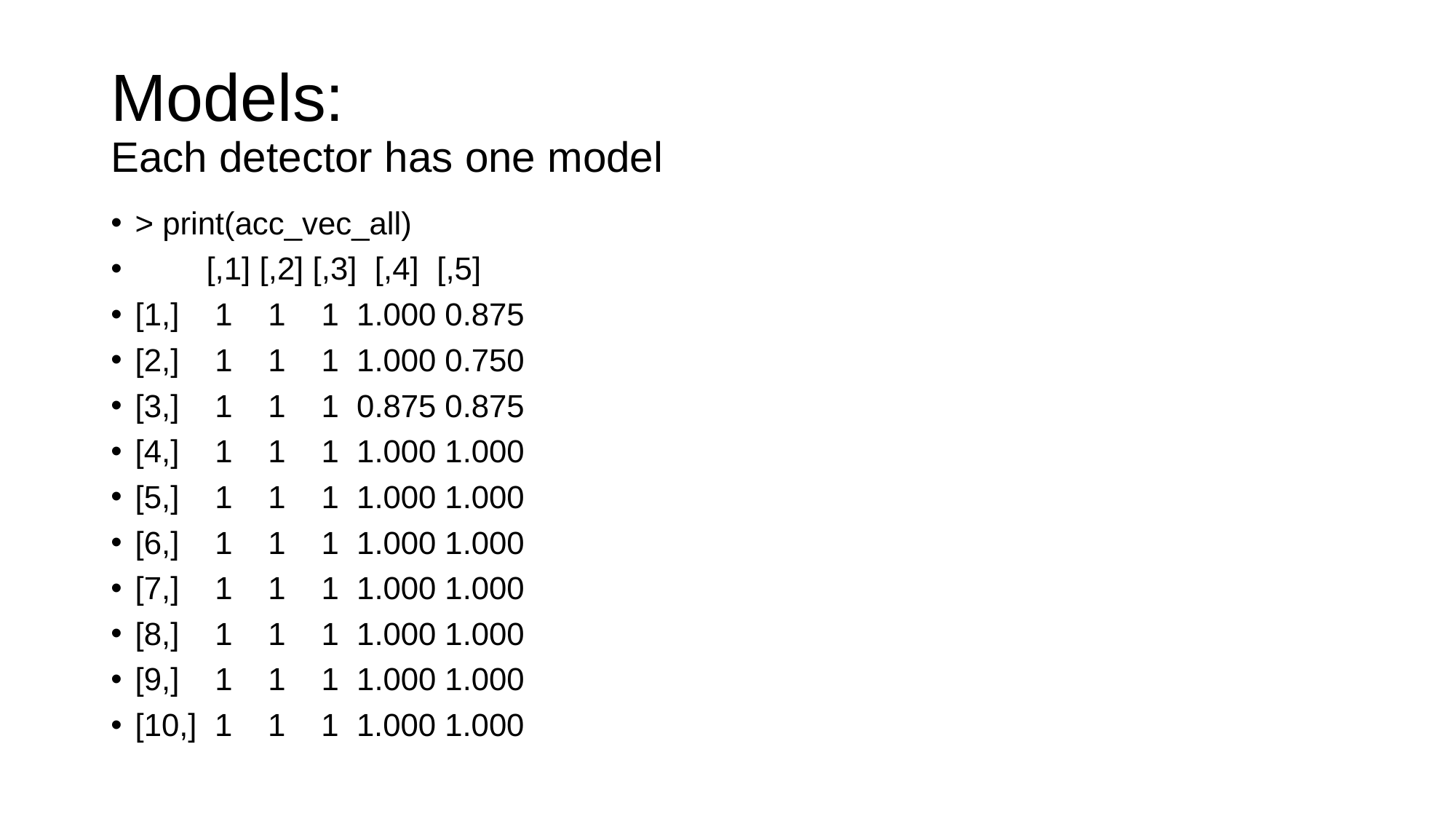

# Models: Each detector has one model
> print(acc_vec_all)
        [,1] [,2] [,3]  [,4]  [,5]
[1,]    1    1    1  1.000 0.875
[2,]    1    1    1  1.000 0.750
[3,]    1    1    1  0.875 0.875
[4,]    1    1    1  1.000 1.000
[5,]    1    1    1  1.000 1.000
[6,]    1    1    1  1.000 1.000
[7,]    1    1    1  1.000 1.000
[8,]    1    1    1  1.000 1.000
[9,]    1    1    1  1.000 1.000
[10,]  1    1    1  1.000 1.000